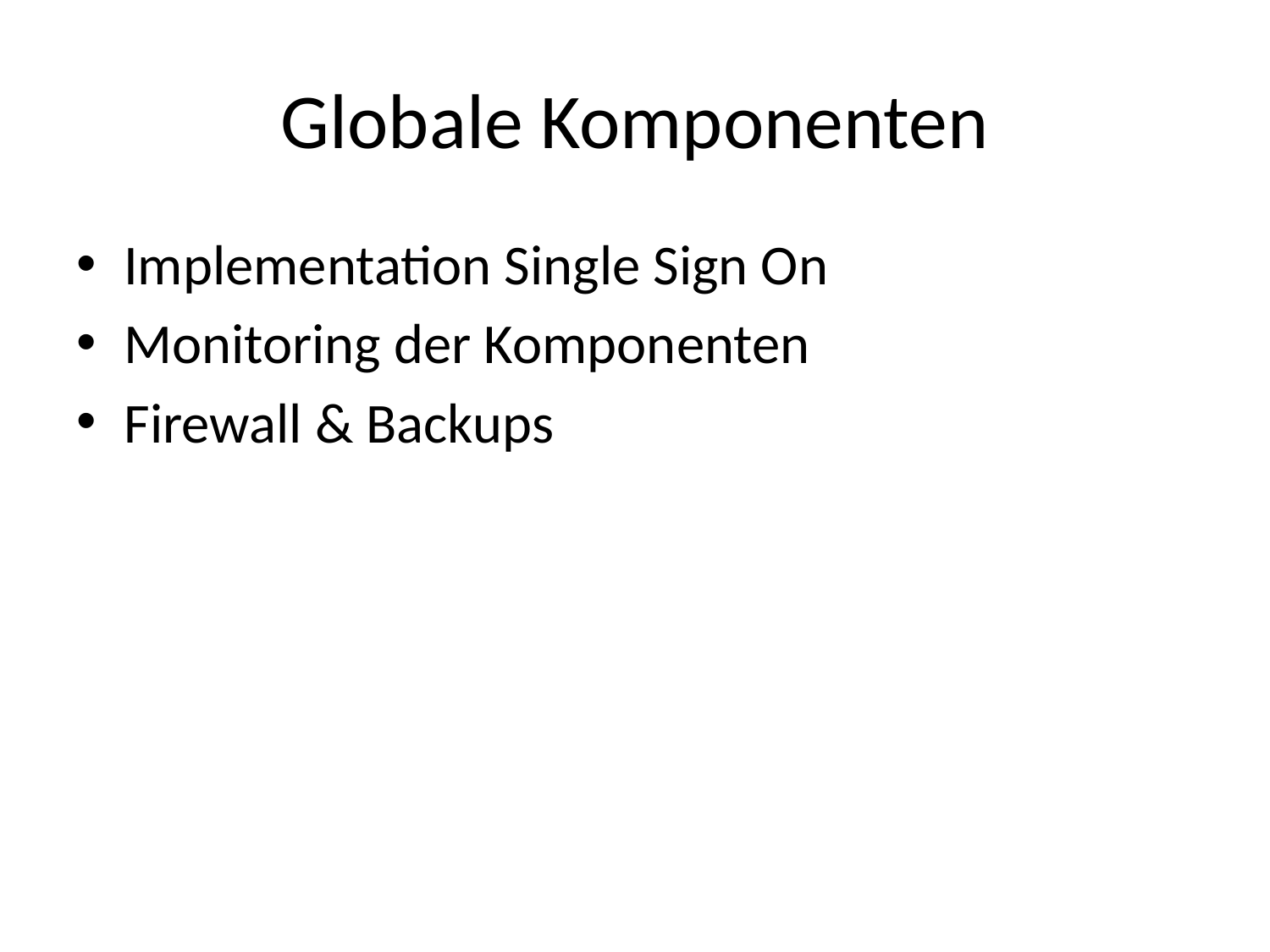

# Globale Komponenten
Implementation Single Sign On
Monitoring der Komponenten
Firewall & Backups